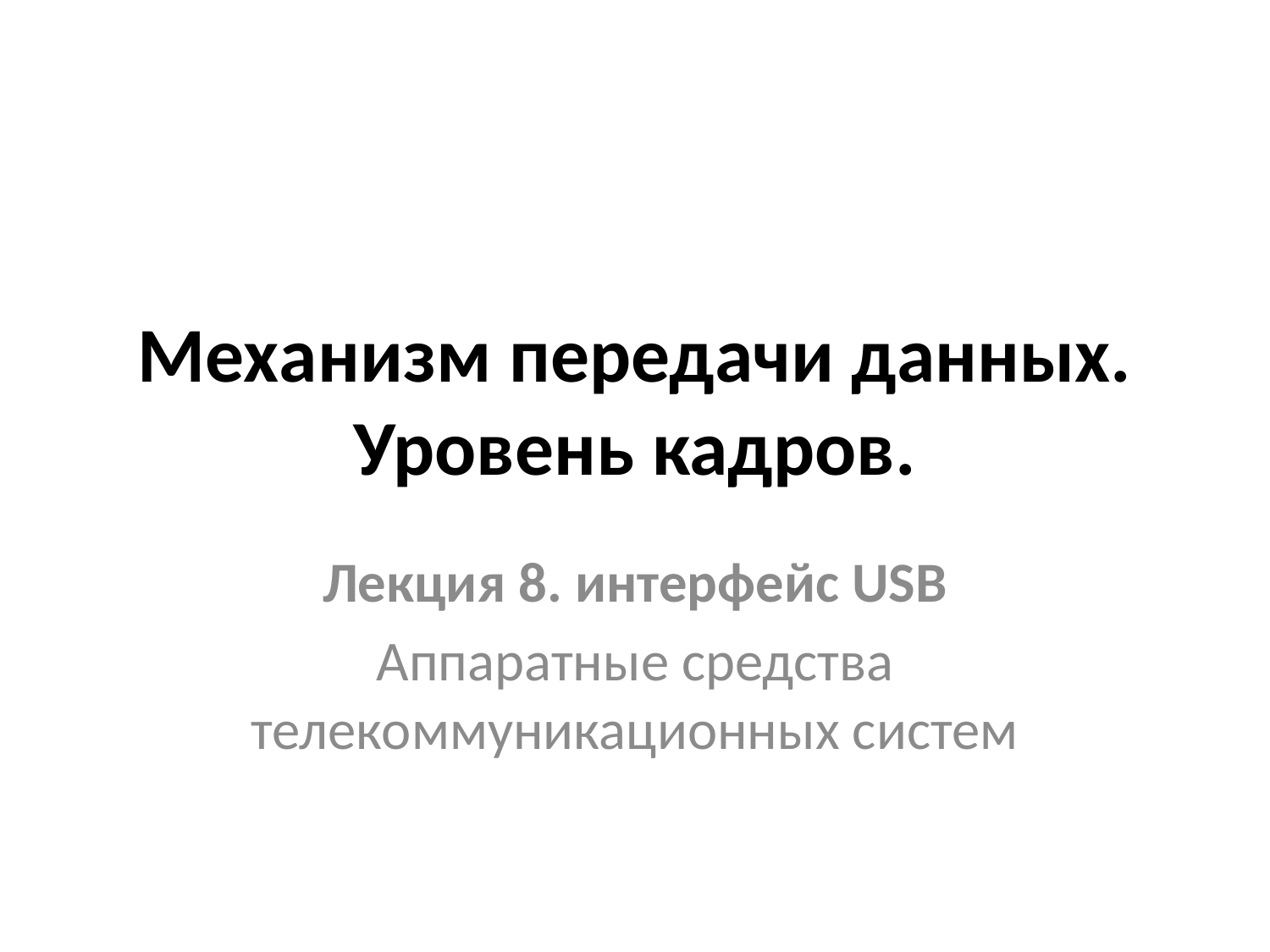

# Механизм передачи данных. Уровень кадров.
Лекция 8. интерфейс USB
Аппаратные средства телекоммуникационных систем